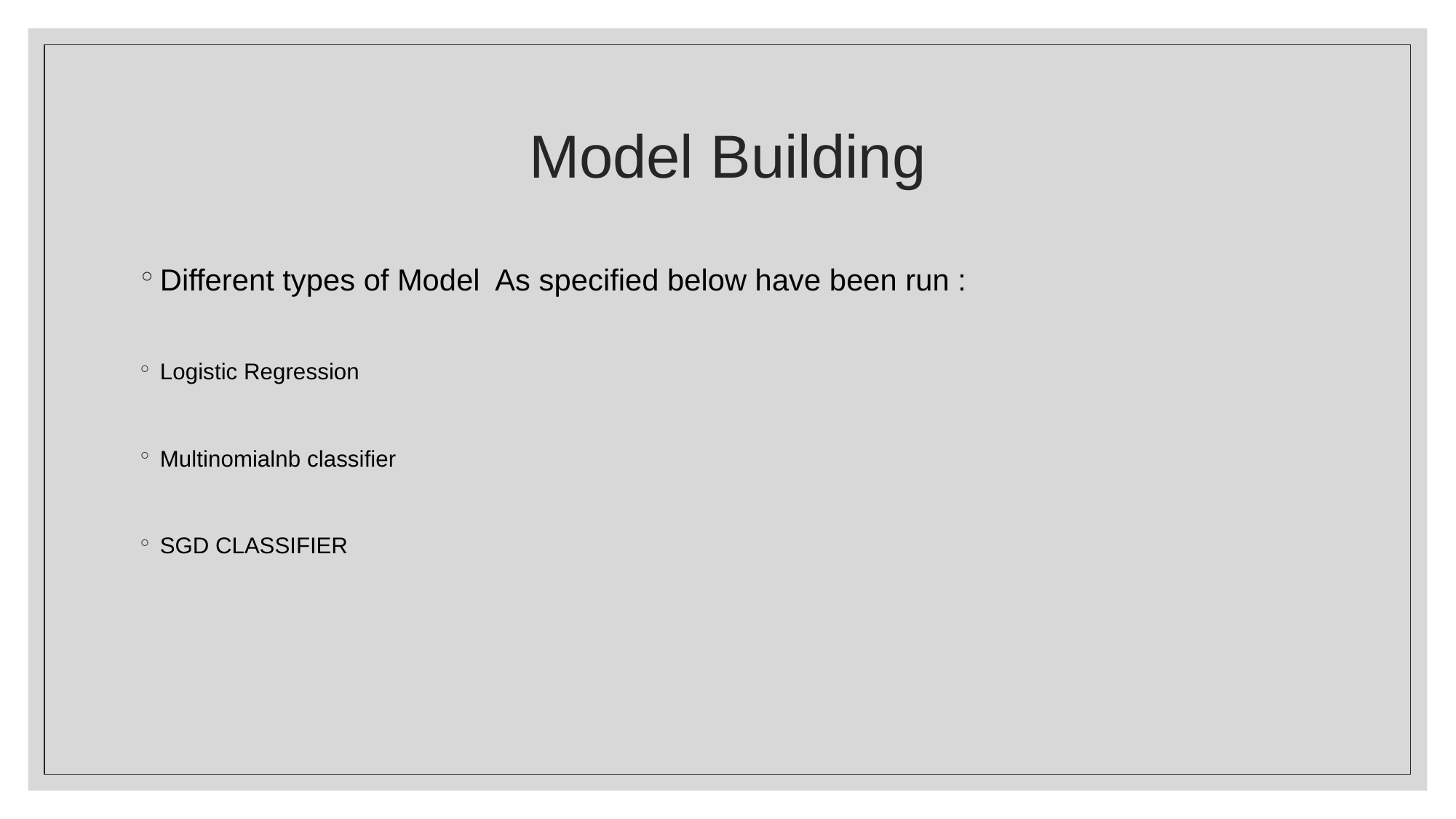

# Model Building
Different types of Model  As specified below have been run :

Logistic Regression

Multinomialnb classifier

SGD CLASSIFIER